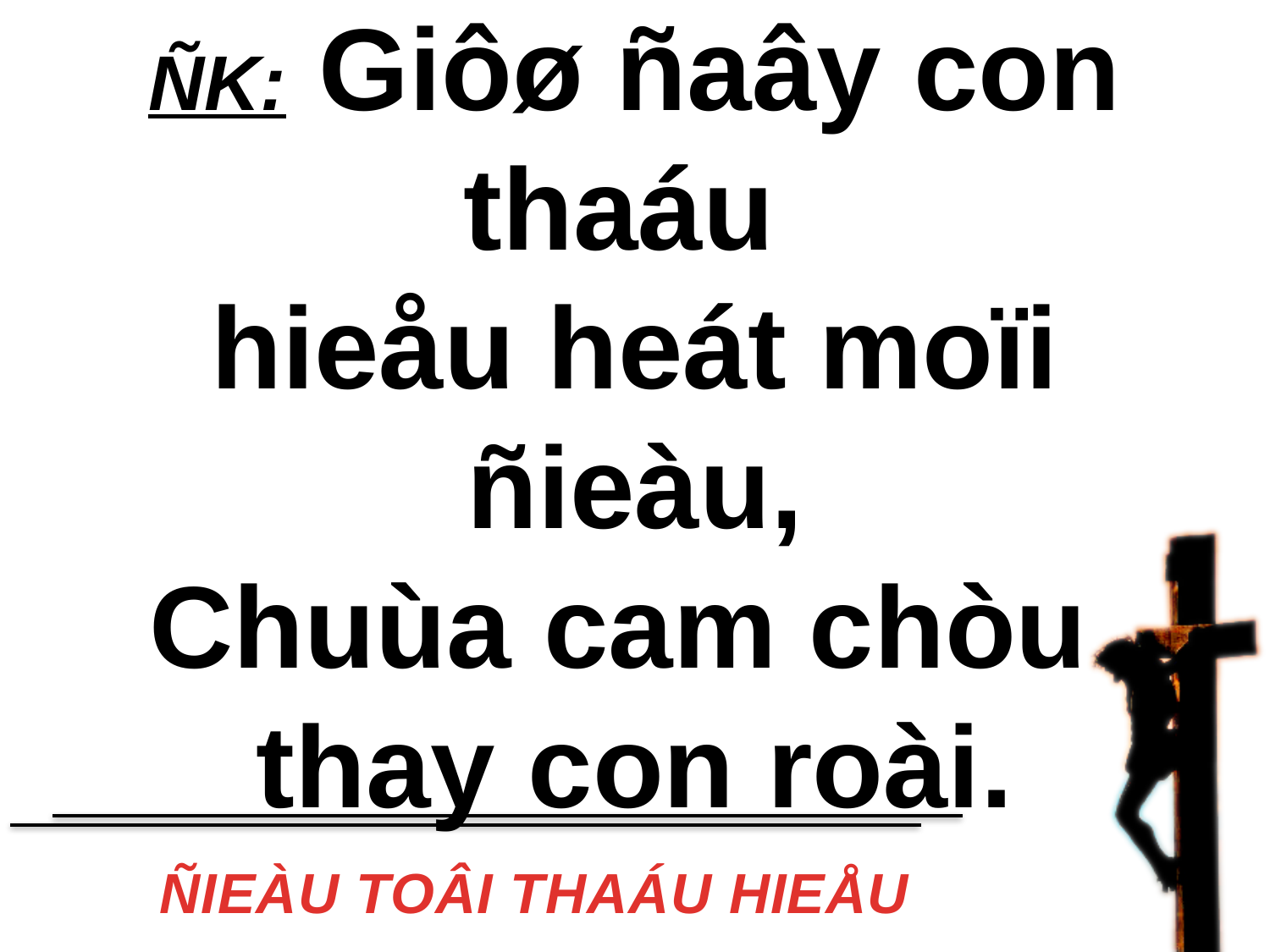

ÑK: Giôø ñaây con thaáu
hieåu heát moïi ñieàu,
Chuùa cam chòu
thay con roài.
# ÑIEÀU TOÂI THAÁU HIEÅU